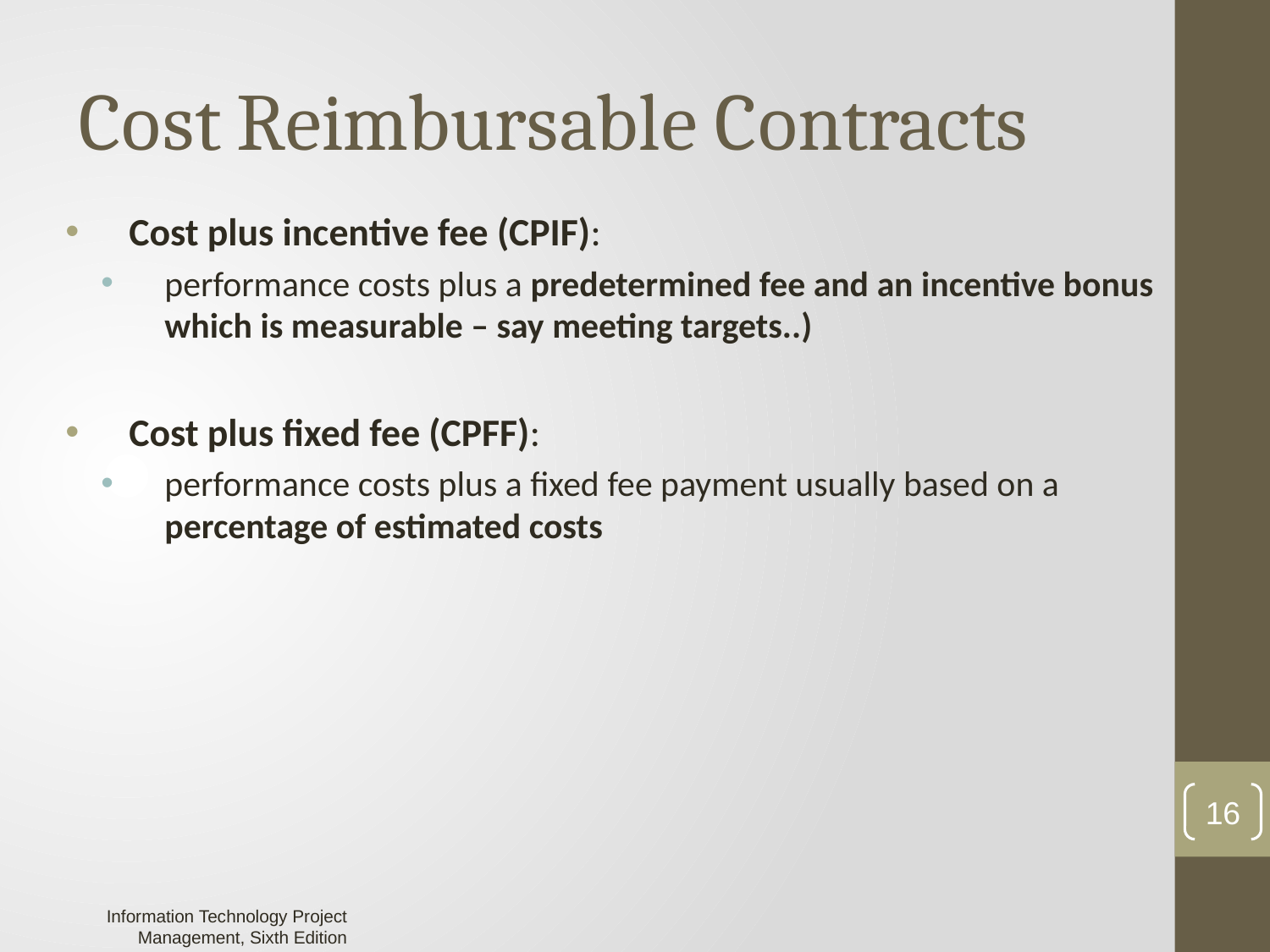

# Cost Reimbursable Contracts
Cost plus incentive fee (CPIF):
performance costs plus a predetermined fee and an incentive bonus which is measurable – say meeting targets..)

Cost plus fixed fee (CPFF):
performance costs plus a fixed fee payment usually based on a percentage of estimated costs

16
Information Technology Project Management, Sixth Edition